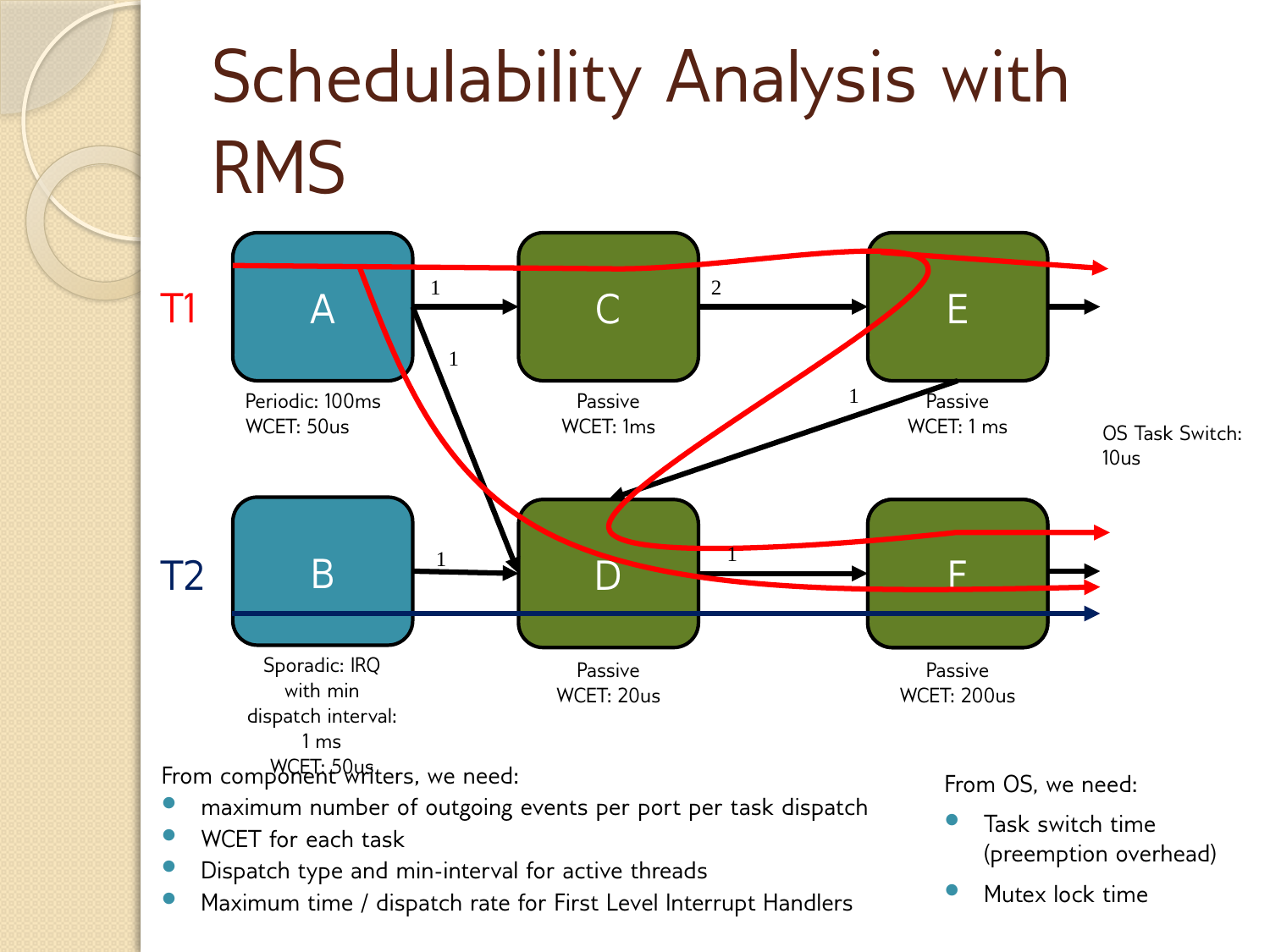

# Schedulability Analysis with RMS
A
C
E

2
1

T1
1
1
Periodic: 100ms
WCET: 50us
Passive
WCET: 1ms
Passive
WCET: 1 ms
OS Task Switch:
10us
B
D
A
F
1
1
T2
Sporadic: IRQ with min dispatch interval: 1 ms
WCET: 50us
Passive
WCET: 20us
Passive
WCET: 200us
From component writers, we need:
maximum number of outgoing events per port per task dispatch
WCET for each task
Dispatch type and min-interval for active threads
Maximum time / dispatch rate for First Level Interrupt Handlers
From OS, we need:
Task switch time (preemption overhead)
Mutex lock time